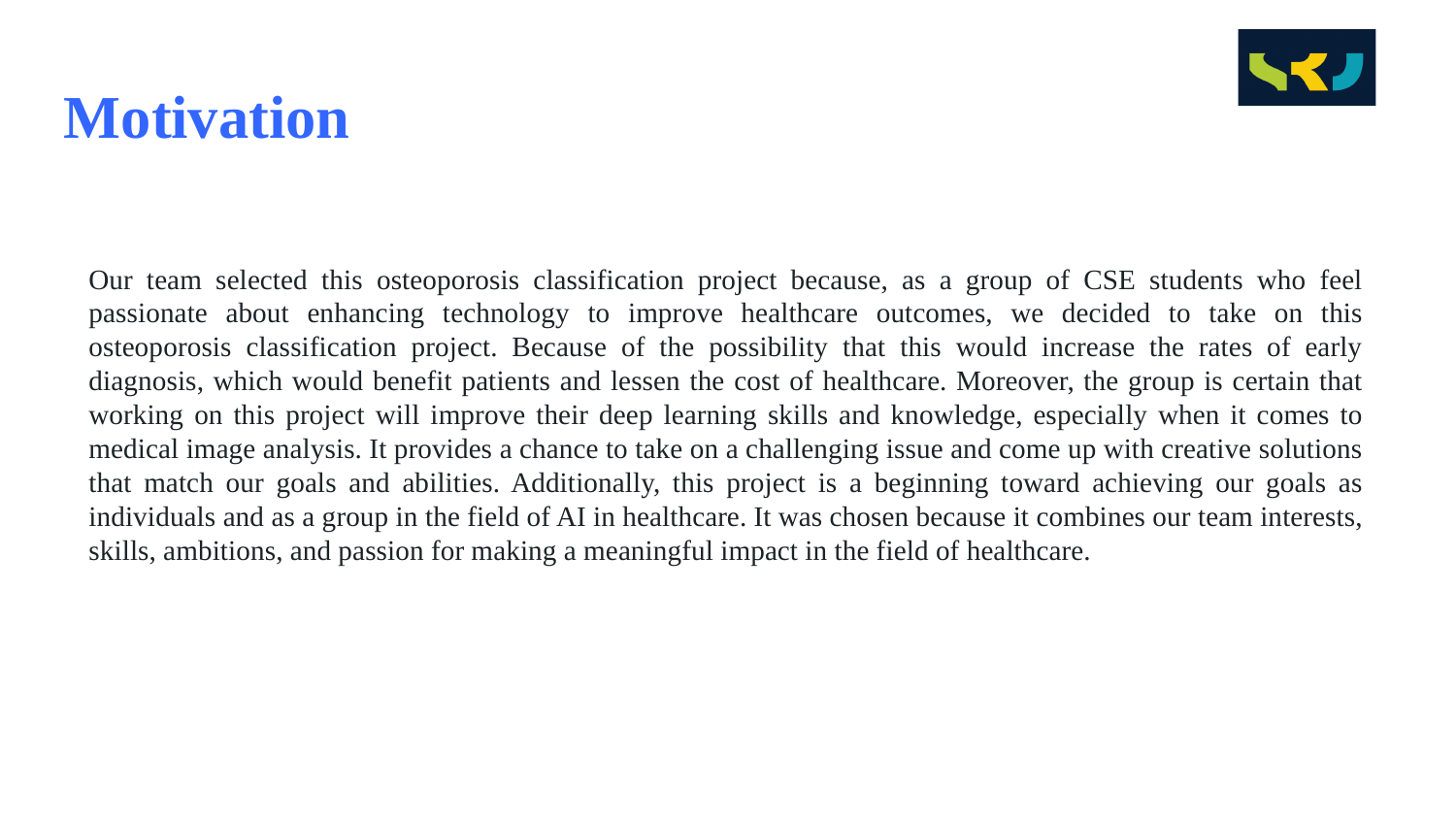

Motivation
Our team selected this osteoporosis classification project because, as a group of CSE students who feel passionate about enhancing technology to improve healthcare outcomes, we decided to take on this osteoporosis classification project. Because of the possibility that this would increase the rates of early diagnosis, which would benefit patients and lessen the cost of healthcare. Moreover, the group is certain that working on this project will improve their deep learning skills and knowledge, especially when it comes to medical image analysis. It provides a chance to take on a challenging issue and come up with creative solutions that match our goals and abilities. Additionally, this project is a beginning toward achieving our goals as individuals and as a group in the field of AI in healthcare. It was chosen because it combines our team interests, skills, ambitions, and passion for making a meaningful impact in the field of healthcare.